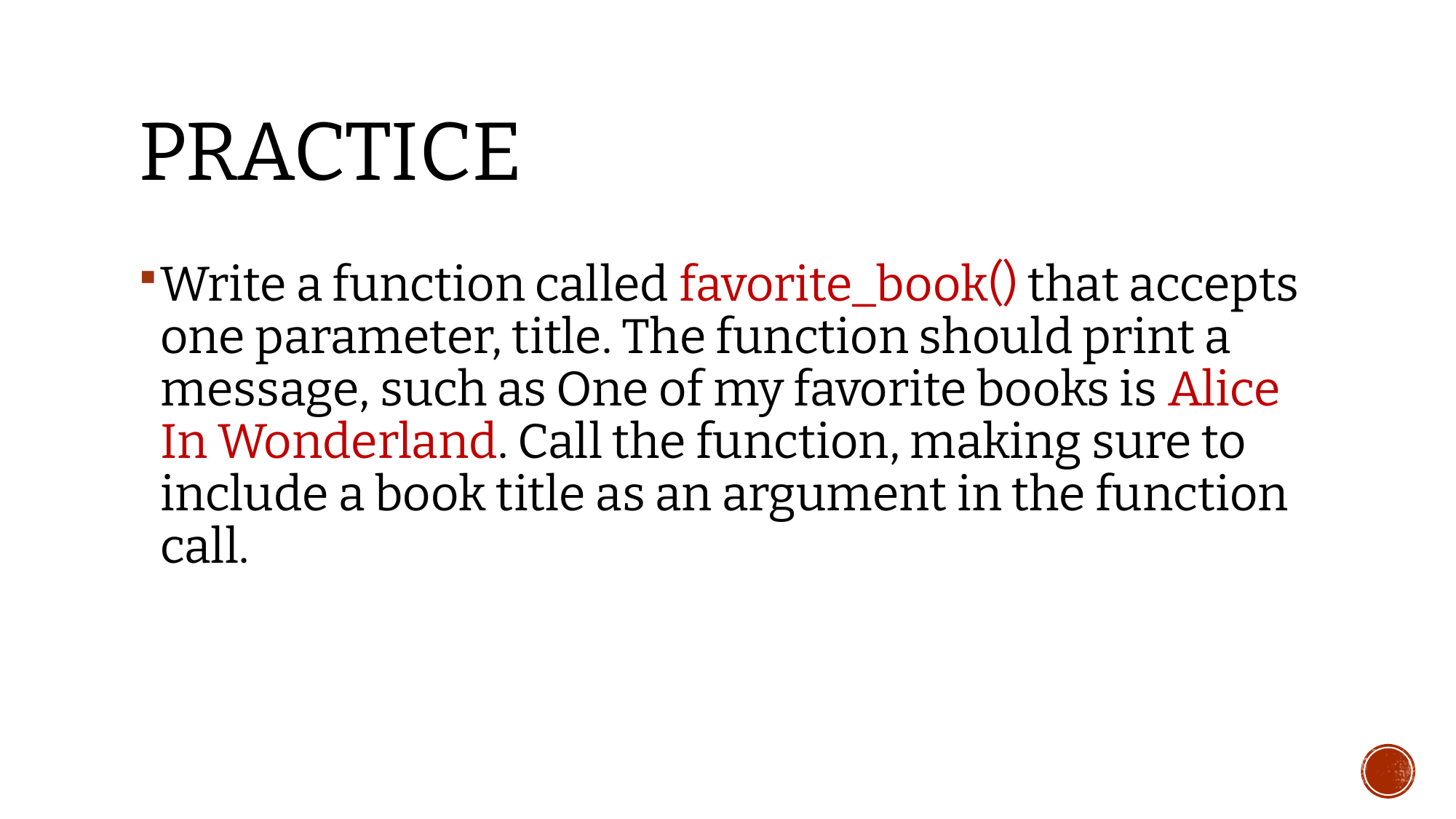

# Practice
Write a function called favorite_book() that accepts one parameter, title. The function should print a message, such as One of my favorite books is Alice In Wonderland. Call the function, making sure to include a book title as an argument in the function call.